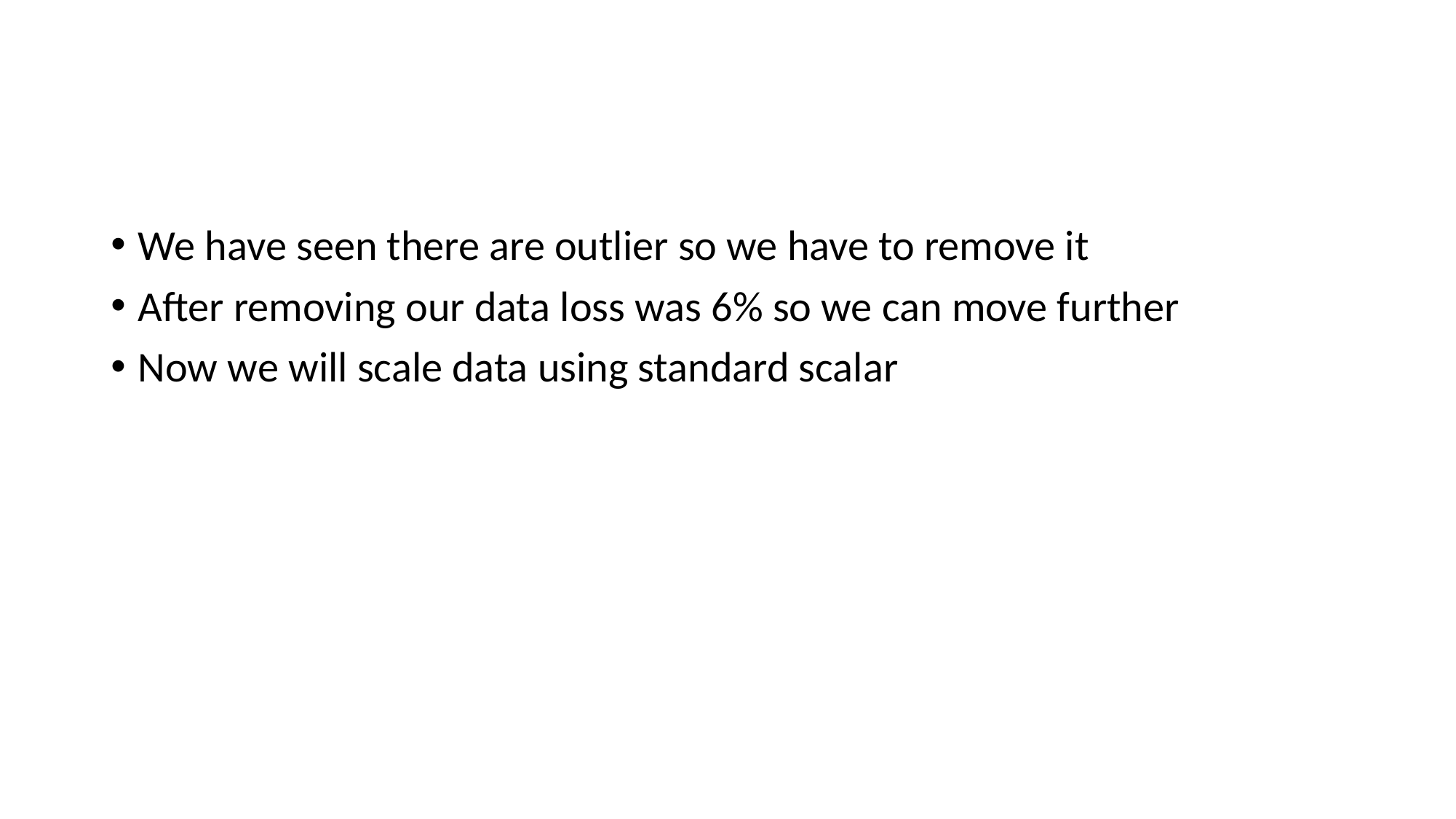

#
We have seen there are outlier so we have to remove it
After removing our data loss was 6% so we can move further
Now we will scale data using standard scalar